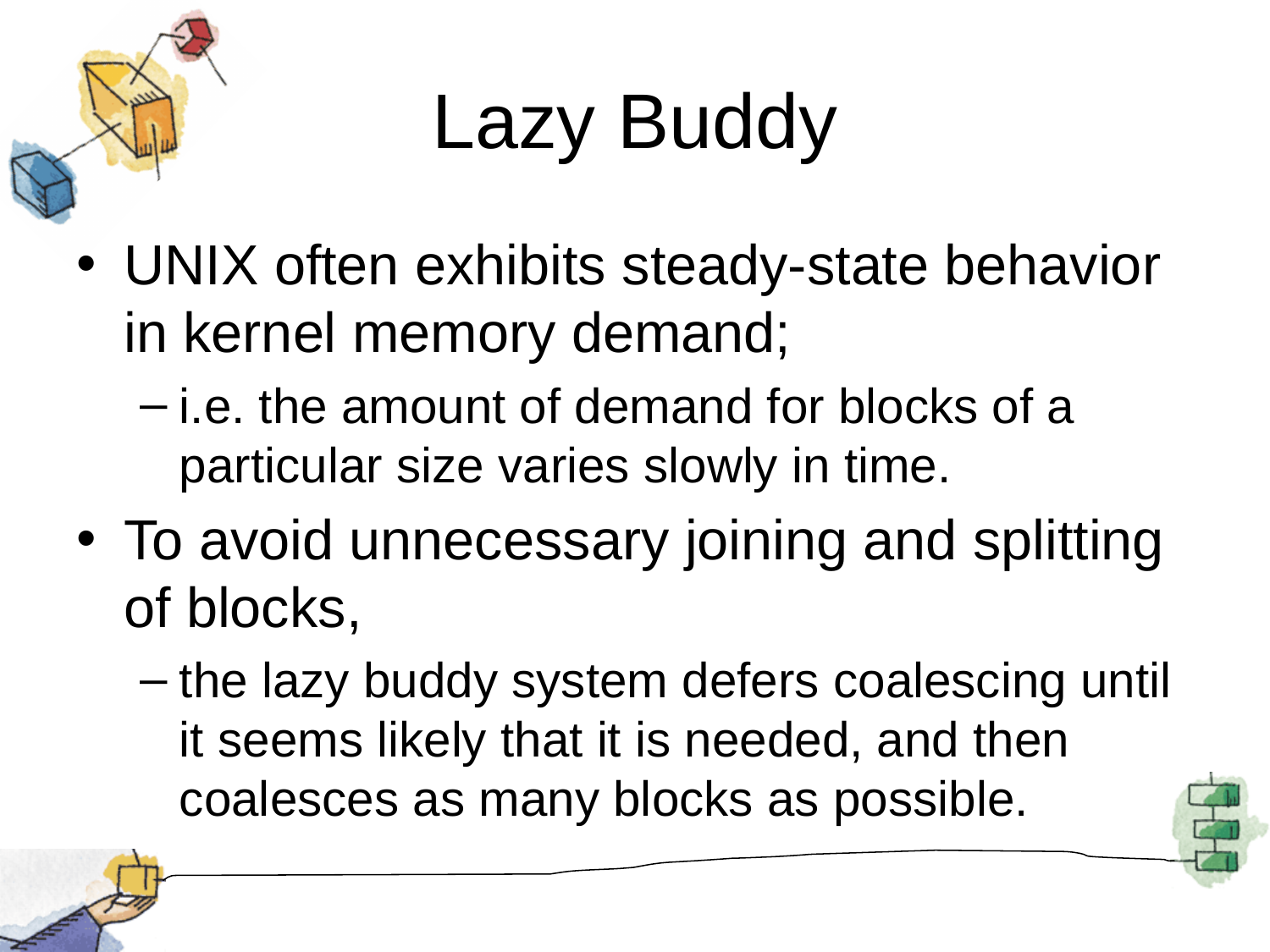

# Lazy Buddy
UNIX often exhibits steady-state behavior in kernel memory demand;
i.e. the amount of demand for blocks of a particular size varies slowly in time.
To avoid unnecessary joining and splitting of blocks,
the lazy buddy system defers coalescing until it seems likely that it is needed, and then coalesces as many blocks as possible.